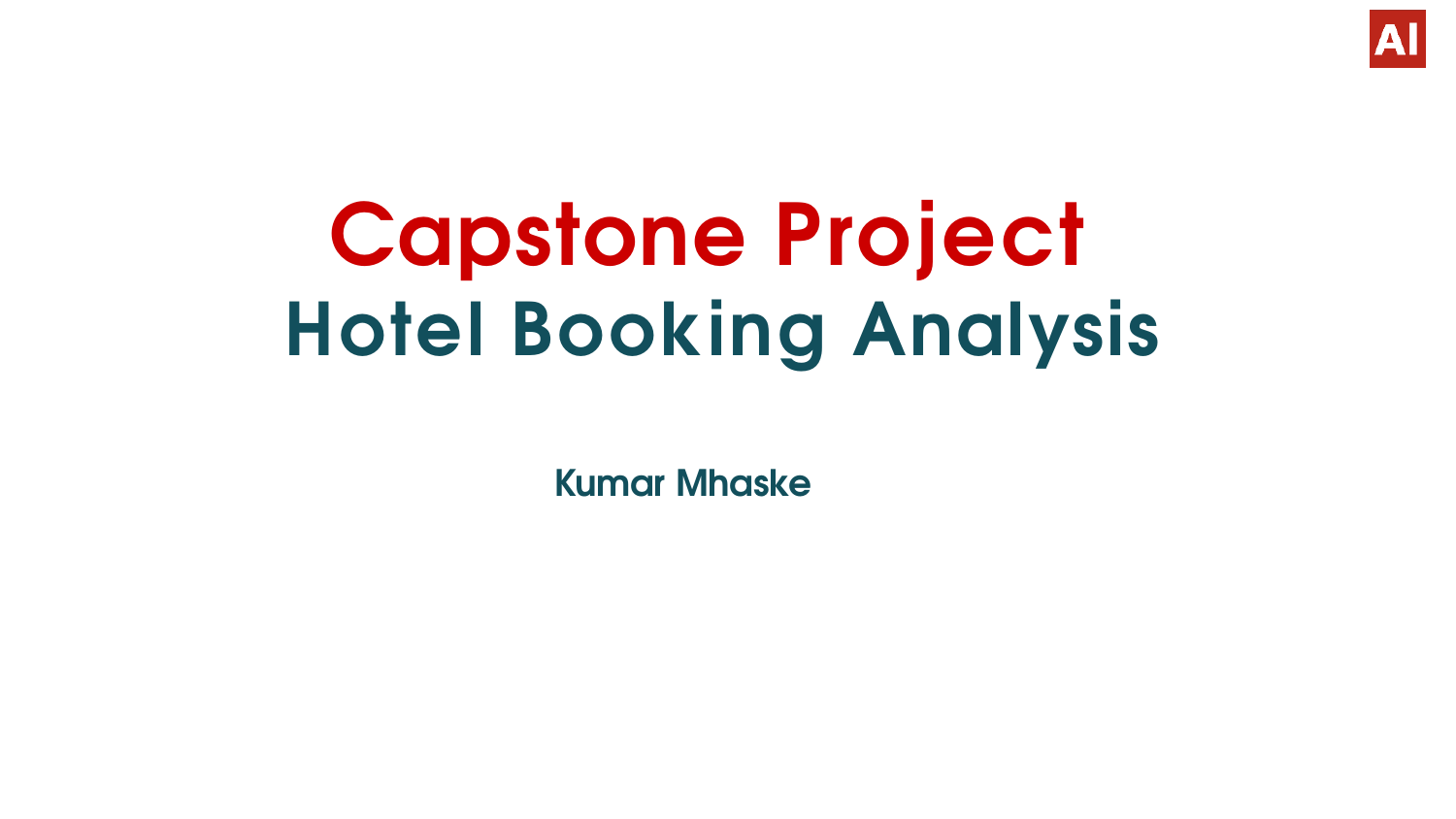

# Capstone Project
Hotel Booking Analysis
Kumar Mhaske